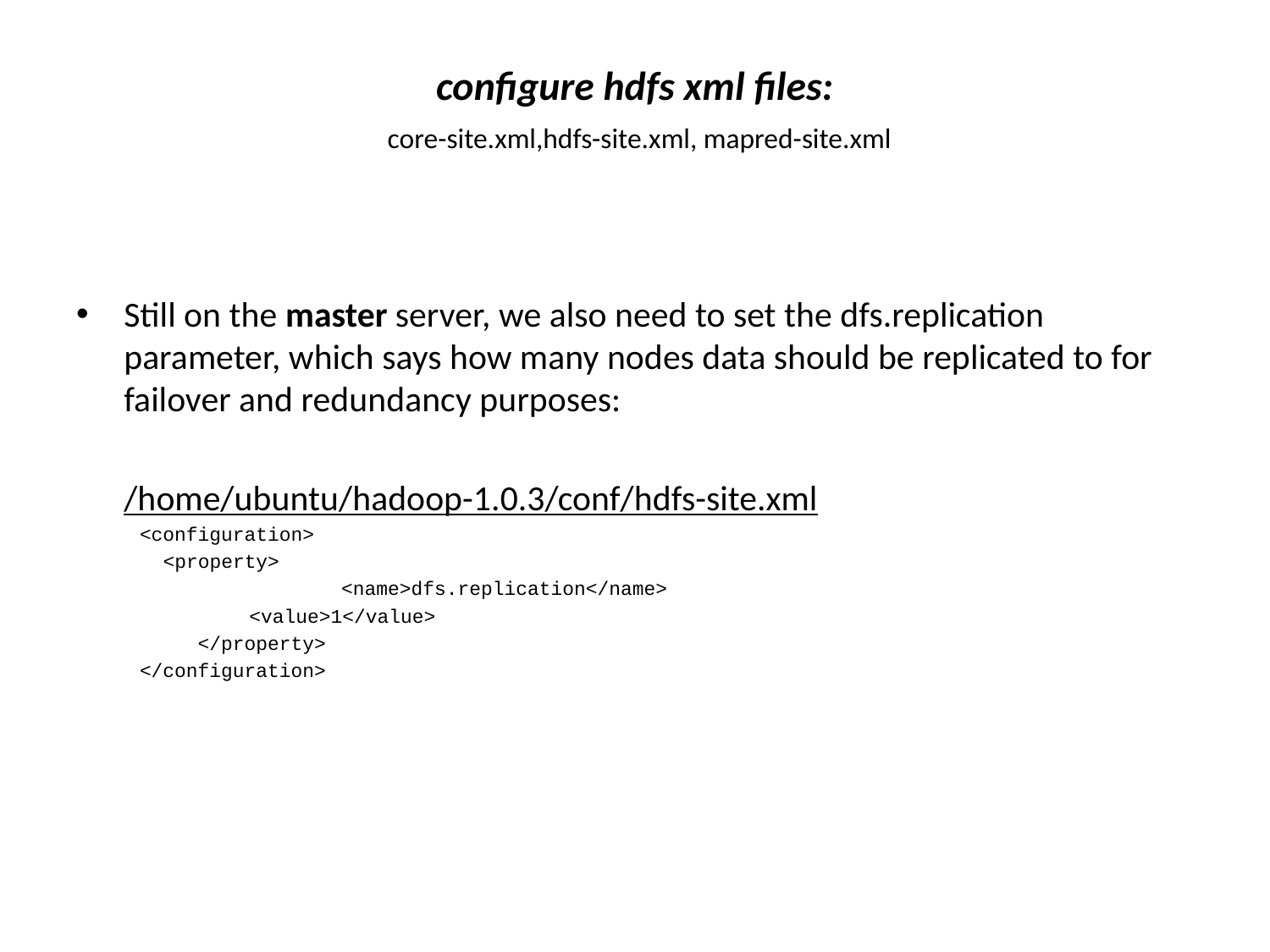

# configure hdfs xml files: core-site.xml,hdfs-site.xml, mapred-site.xml
Still on the master server, we also need to set the dfs.replication parameter, which says how many nodes data should be replicated to for failover and redundancy purposes:

	/home/ubuntu/hadoop-1.0.3/conf/hdfs-site.xml
<configuration>
  <property>
		   <name>dfs.replication</name>
	      <value>1</value>
     </property>
</configuration>